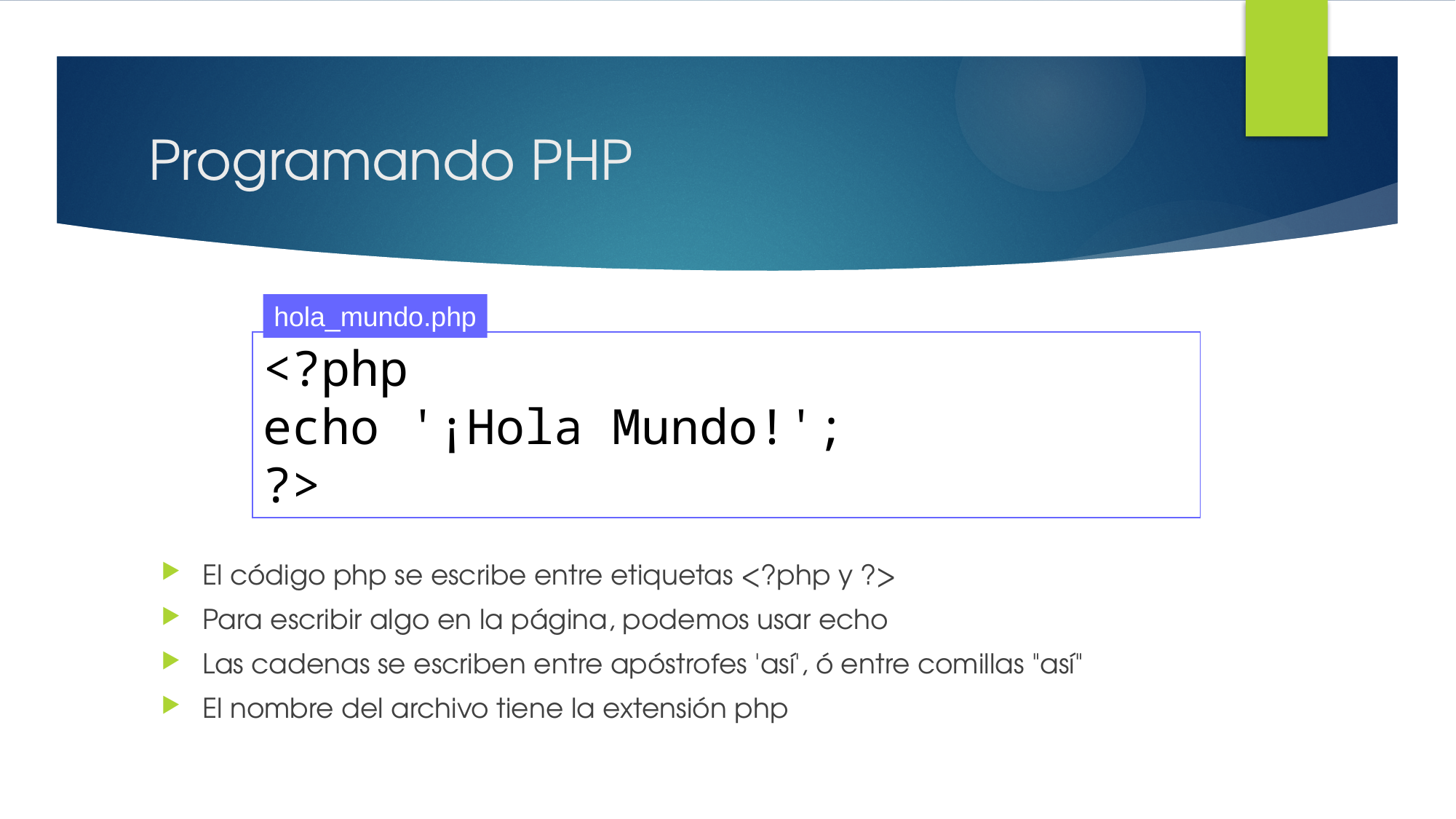

# Programando PHP
hola_mundo.php
<?php
echo '¡Hola Mundo!';
?>
El código php se escribe entre etiquetas <?php y ?>
Para escribir algo en la página, podemos usar echo
Las cadenas se escriben entre apóstrofes 'así', ó entre comillas "así"
El nombre del archivo tiene la extensión php